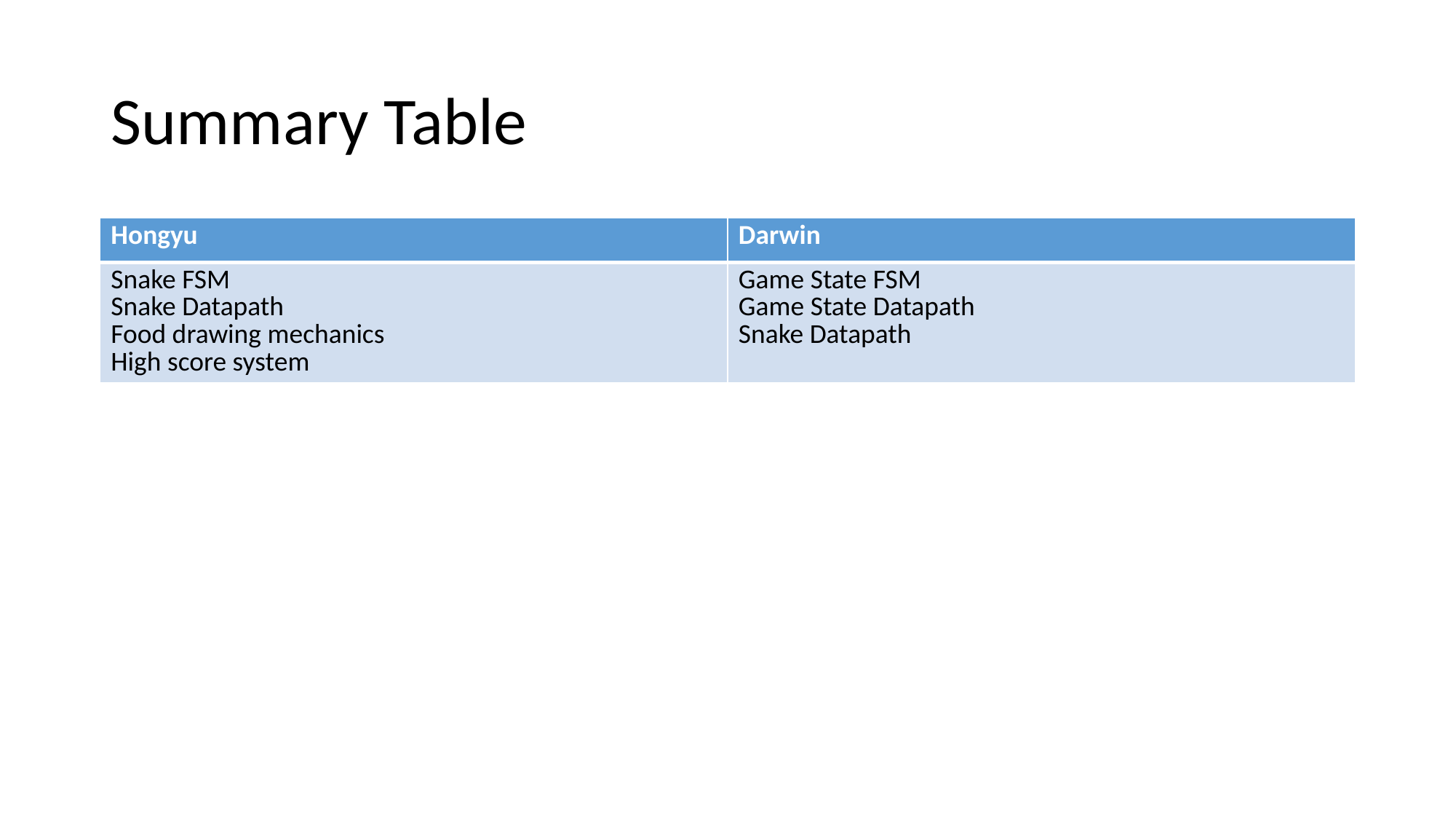

# Summary Table
| Hongyu | Darwin |
| --- | --- |
| Snake FSM Snake Datapath Food drawing mechanics High score system | Game State FSM Game State Datapath Snake Datapath |